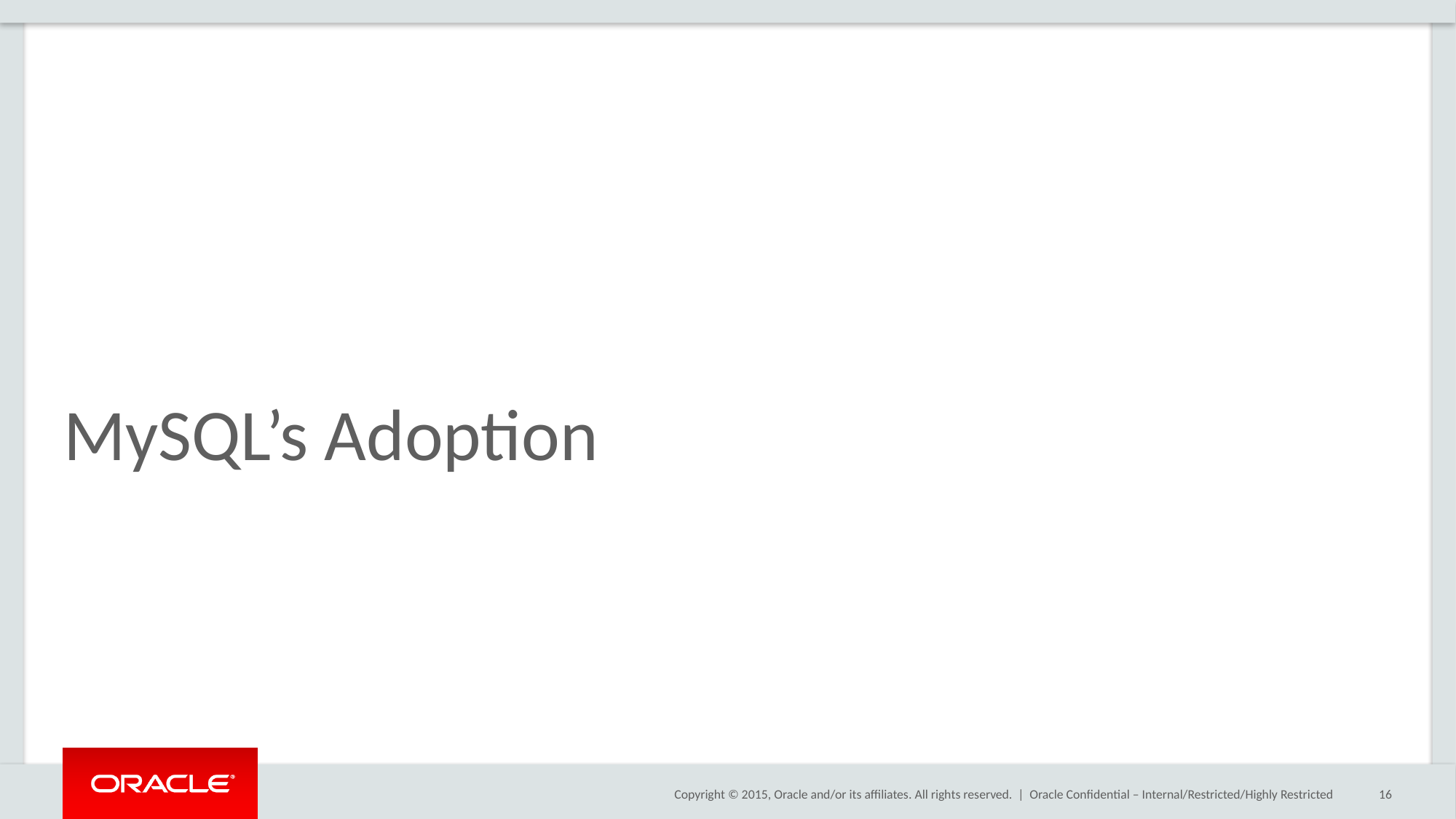

# MySQL’s Adoption

Oracle Confidential – Internal/Restricted/Highly Restricted
16